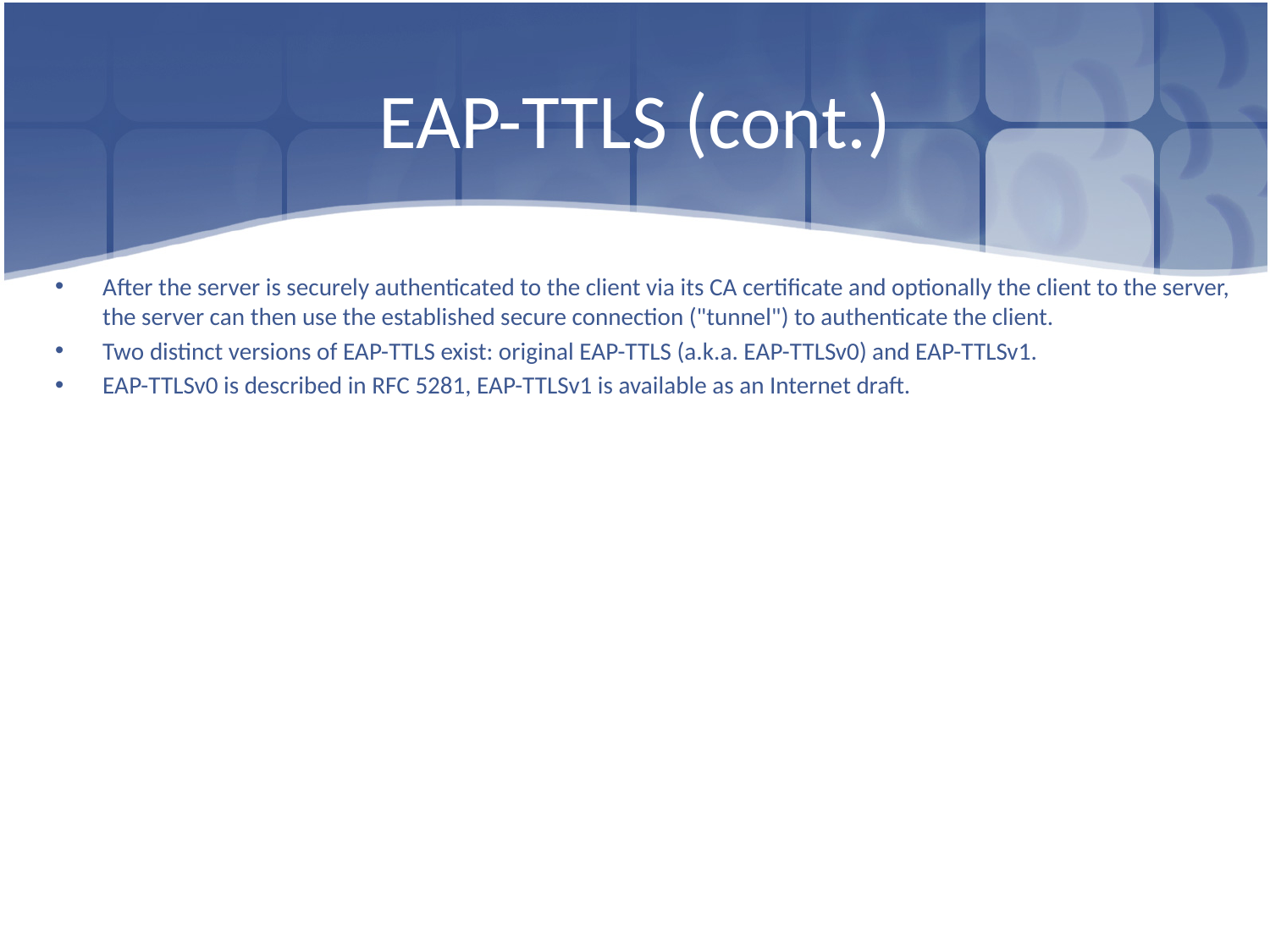

# EAP-TTLS (cont.)
After the server is securely authenticated to the client via its CA certificate and optionally the client to the server, the server can then use the established secure connection ("tunnel") to authenticate the client.
Two distinct versions of EAP-TTLS exist: original EAP-TTLS (a.k.a. EAP-TTLSv0) and EAP-TTLSv1.
EAP-TTLSv0 is described in RFC 5281, EAP-TTLSv1 is available as an Internet draft.